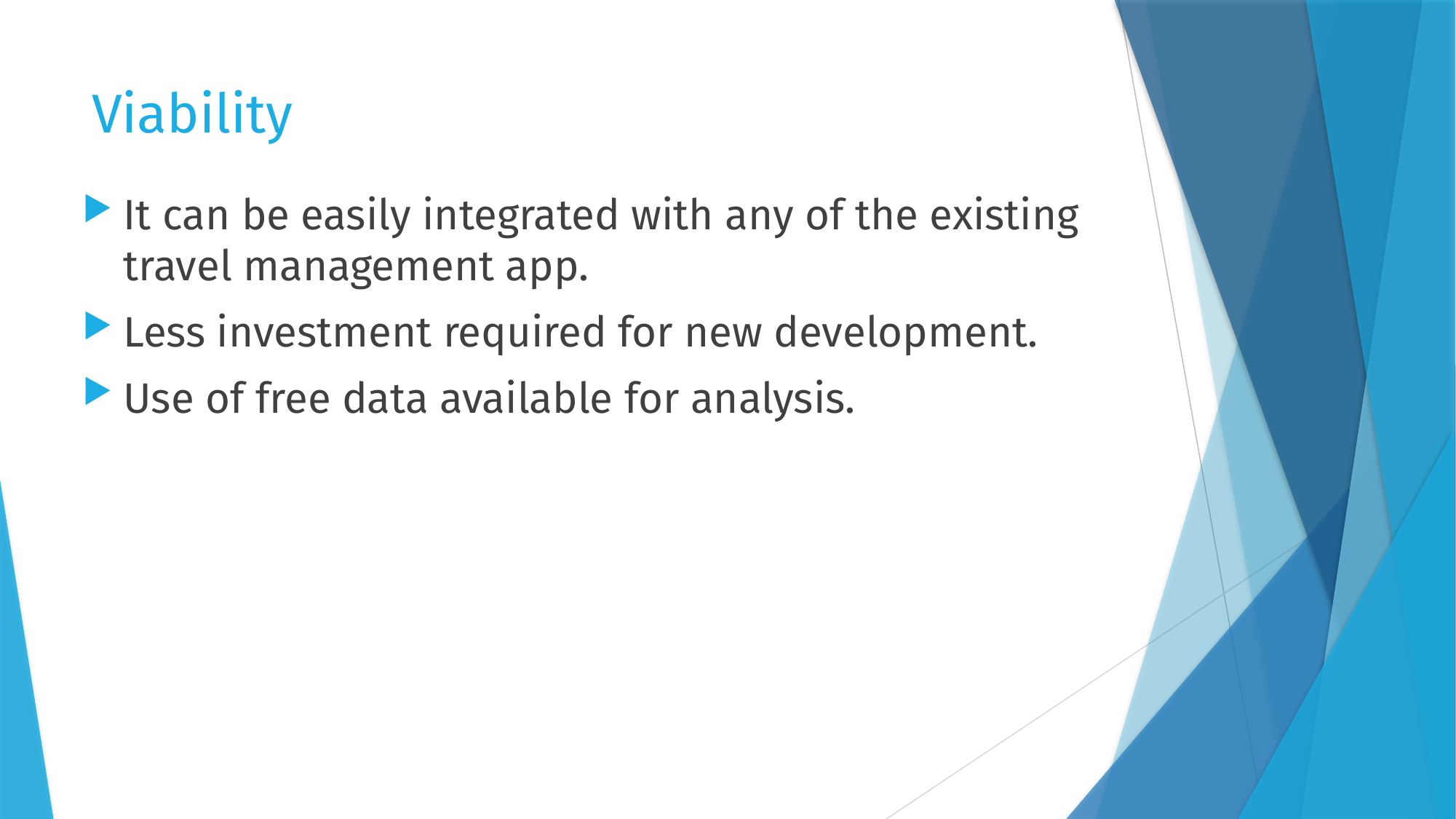

# Viability
It can be easily integrated with any of the existing travel management app.
Less investment required for new development.
Use of free data available for analysis.